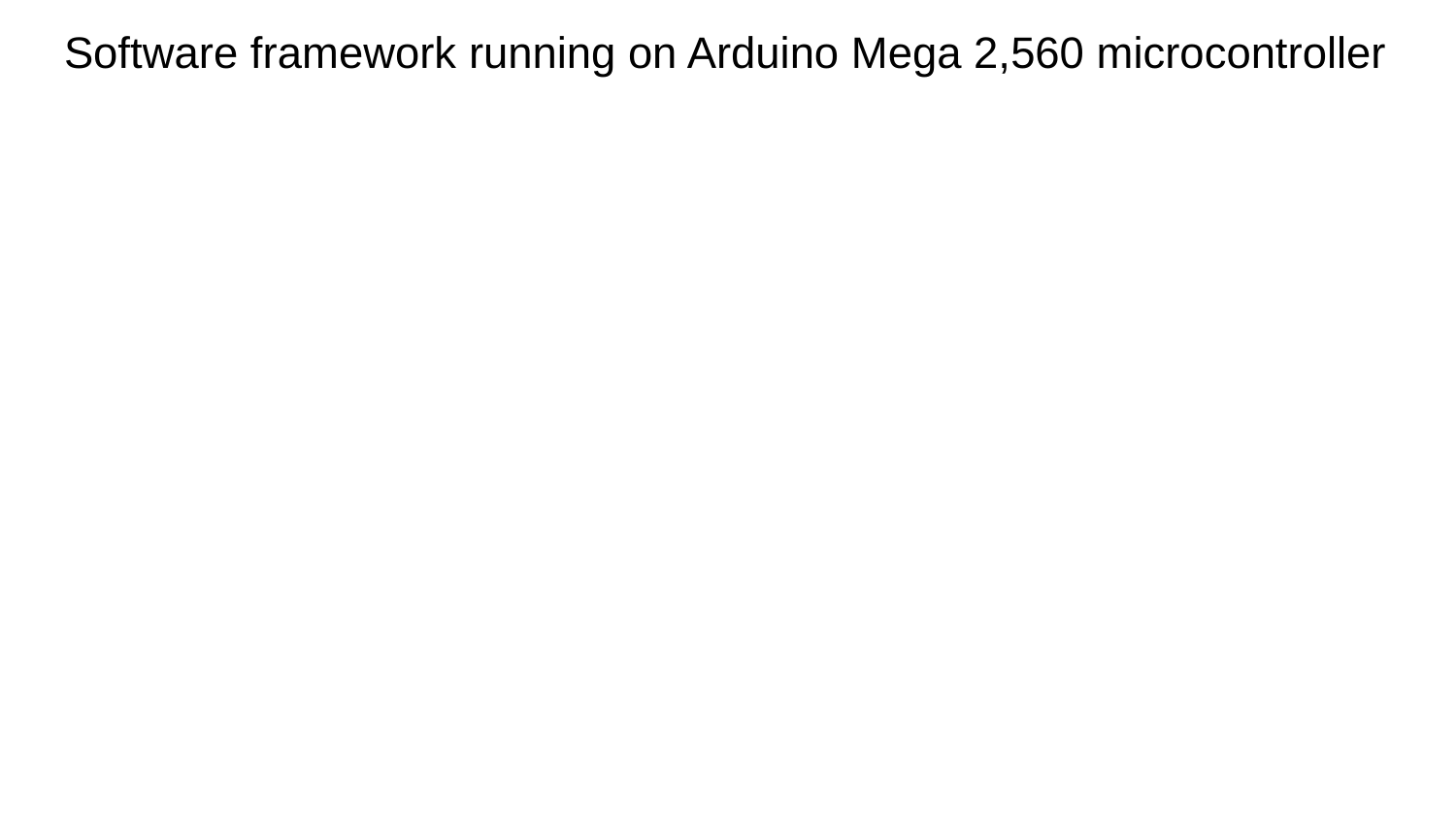

# Software framework running on Arduino Mega 2,560 microcontroller